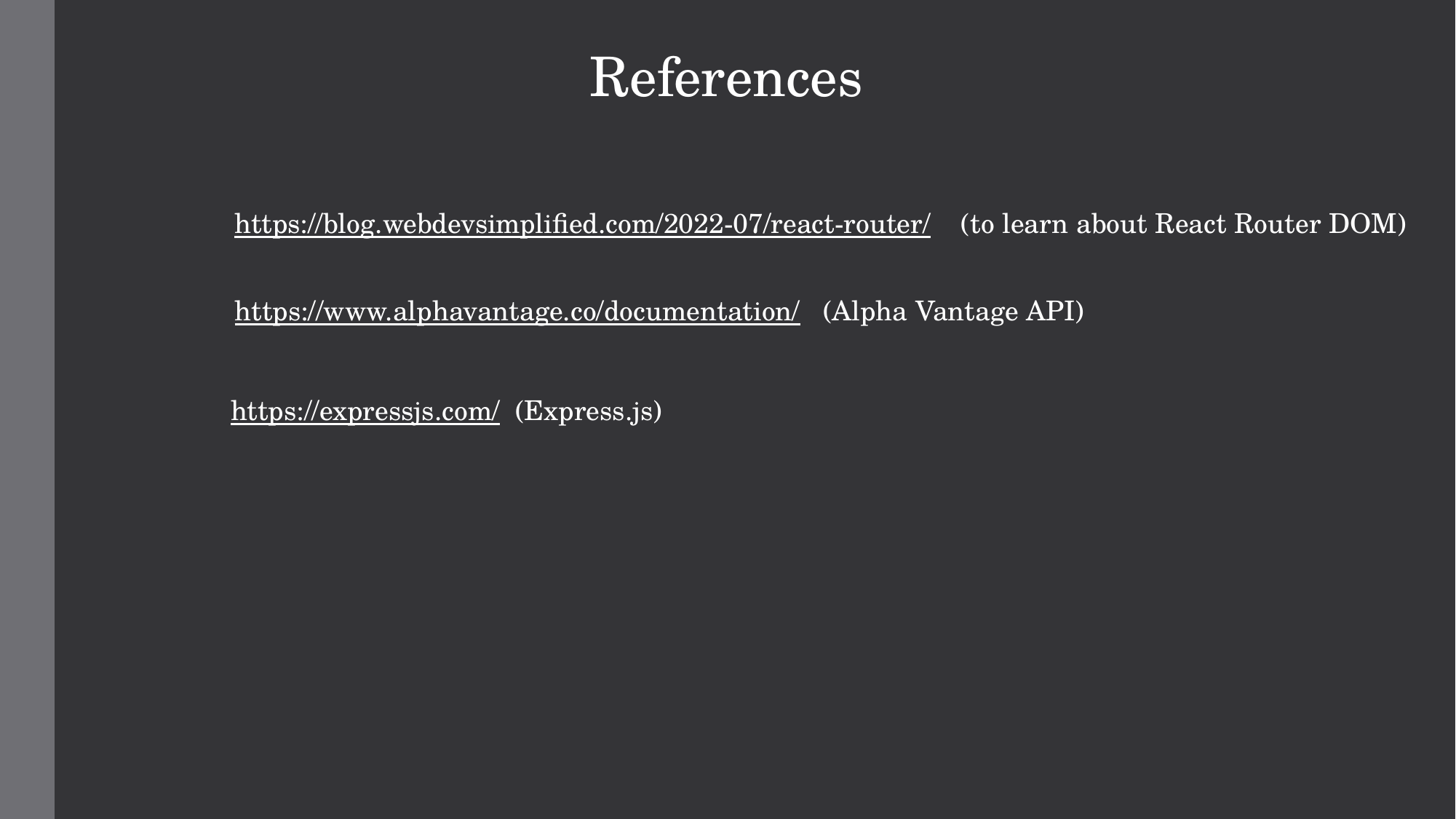

References
https://blog.webdevsimplified.com/2022-07/react-router/    (to learn about React Router DOM)
https://www.alphavantage.co/documentation/   (Alpha Vantage API)
https://expressjs.com/  (Express.js)